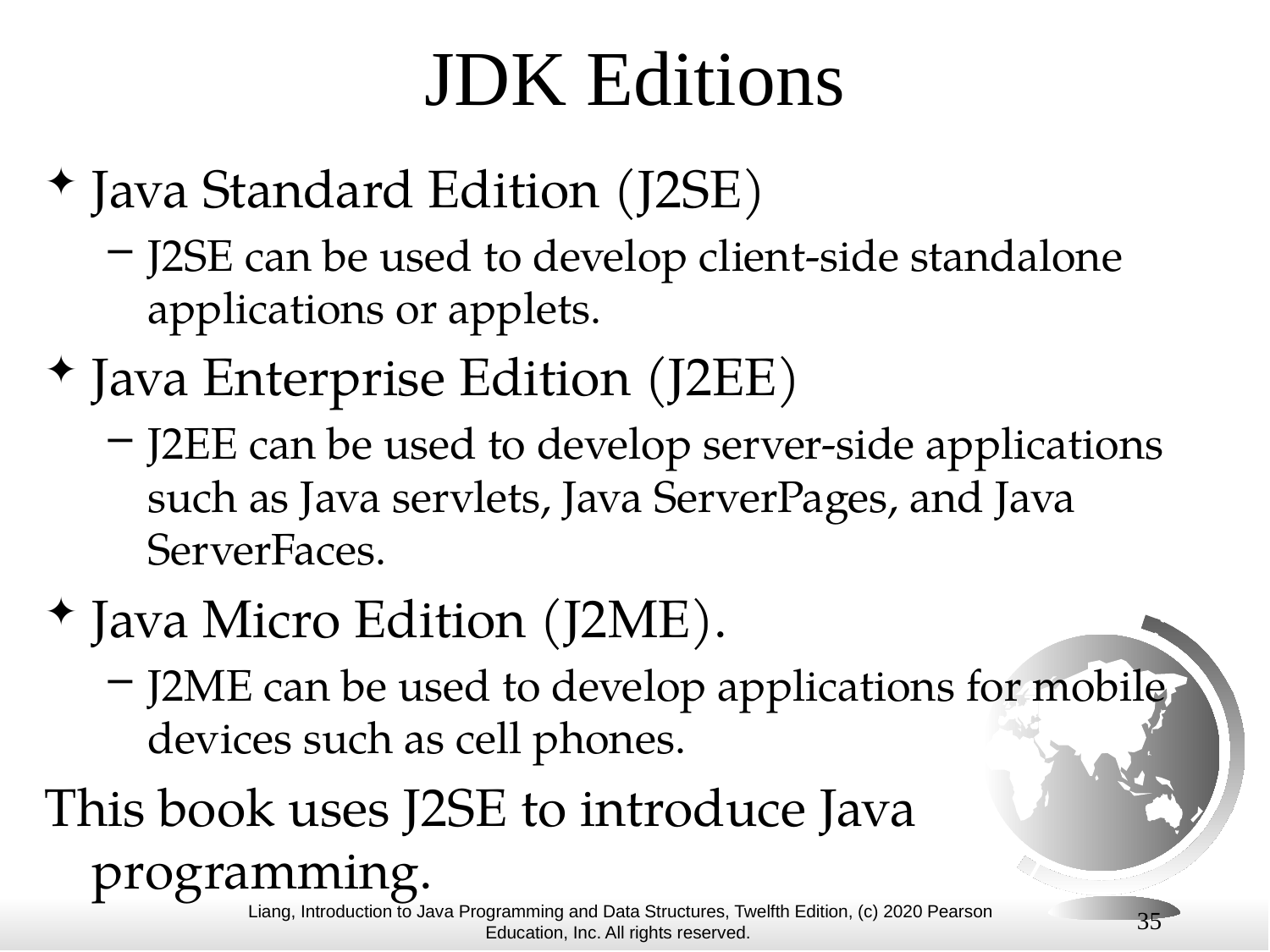

# JDK Editions
Java Standard Edition (J2SE)
J2SE can be used to develop client-side standalone applications or applets.
Java Enterprise Edition (J2EE)
J2EE can be used to develop server-side applications such as Java servlets, Java ServerPages, and Java ServerFaces.
Java Micro Edition (J2ME).
J2ME can be used to develop applications for mobile devices such as cell phones.
This book uses J2SE to introduce Java programming.
35